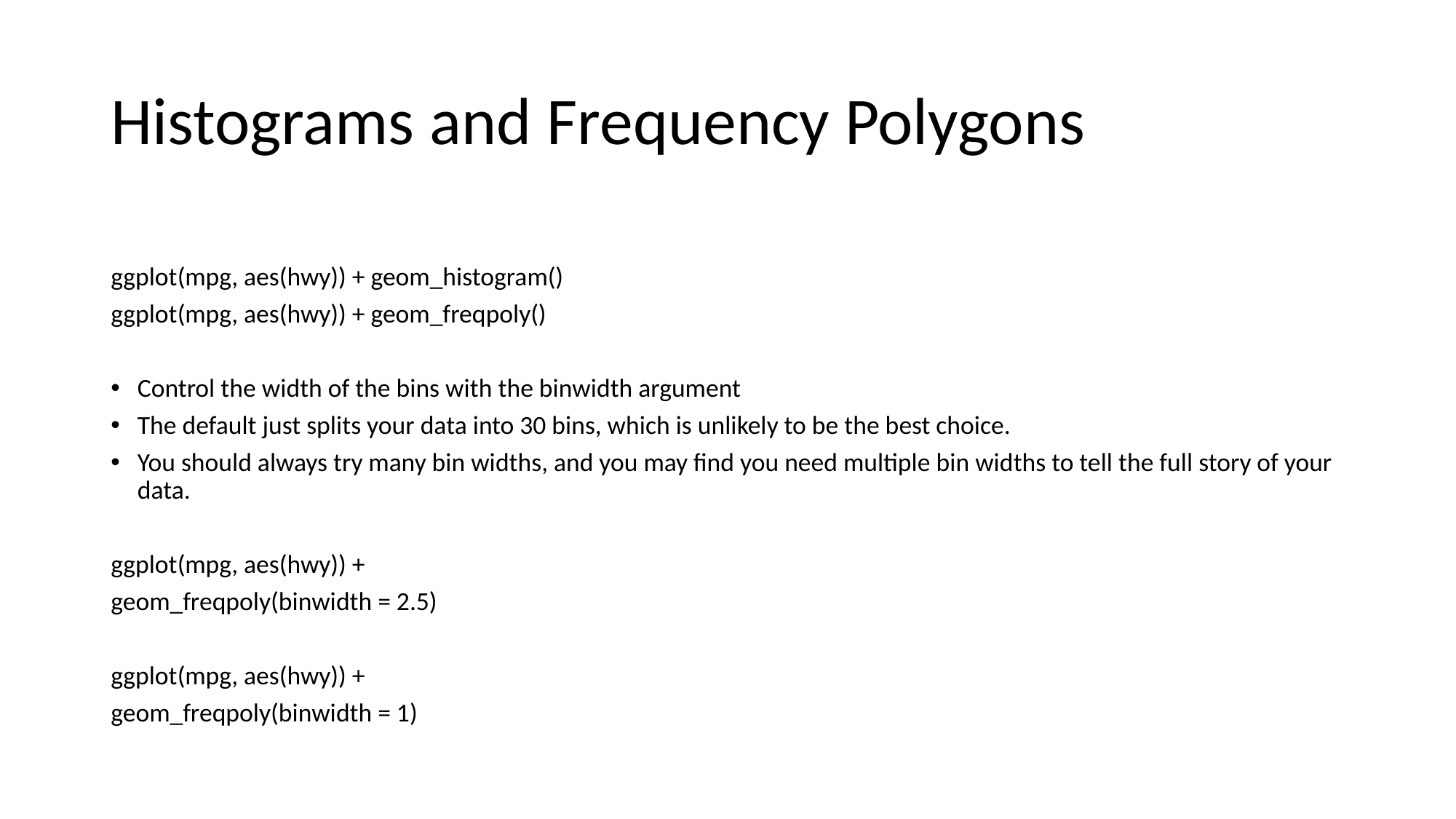

# Histograms and Frequency Polygons

ggplot(mpg, aes(hwy)) + geom_histogram()
ggplot(mpg, aes(hwy)) + geom_freqpoly()

Control the width of the bins with the binwidth argument
The default just splits your data into 30 bins, which is unlikely to be the best choice.
You should always try many bin widths, and you may find you need multiple bin widths to tell the full story of your data.

ggplot(mpg, aes(hwy)) +
geom_freqpoly(binwidth = 2.5)

ggplot(mpg, aes(hwy)) +
geom_freqpoly(binwidth = 1)